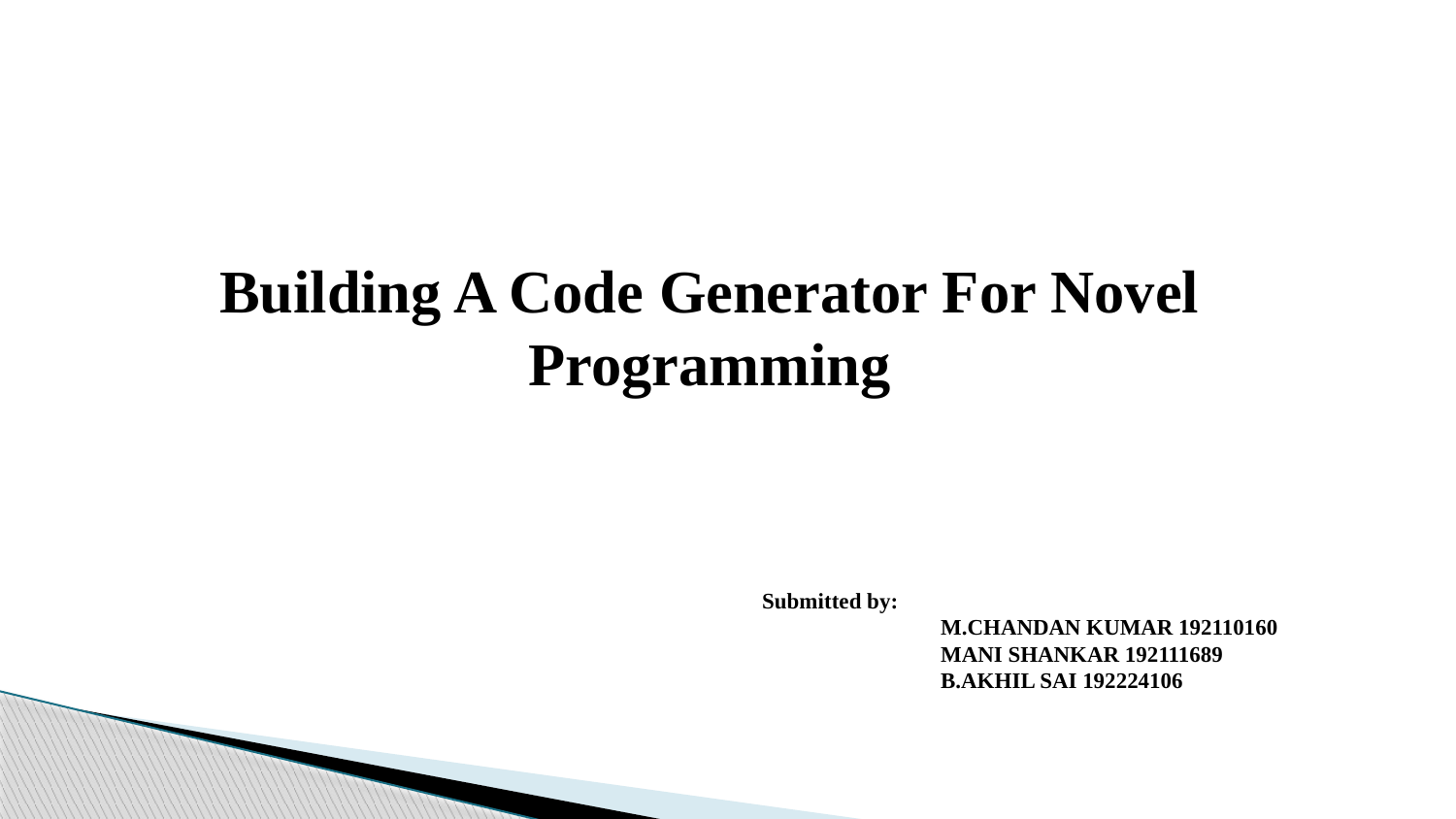

Building A Code Generator For Novel Programming
Submitted by:
                                M.CHANDAN KUMAR 192110160
                                MANI SHANKAR 192111689
                                B.AKHIL SAI 192224106